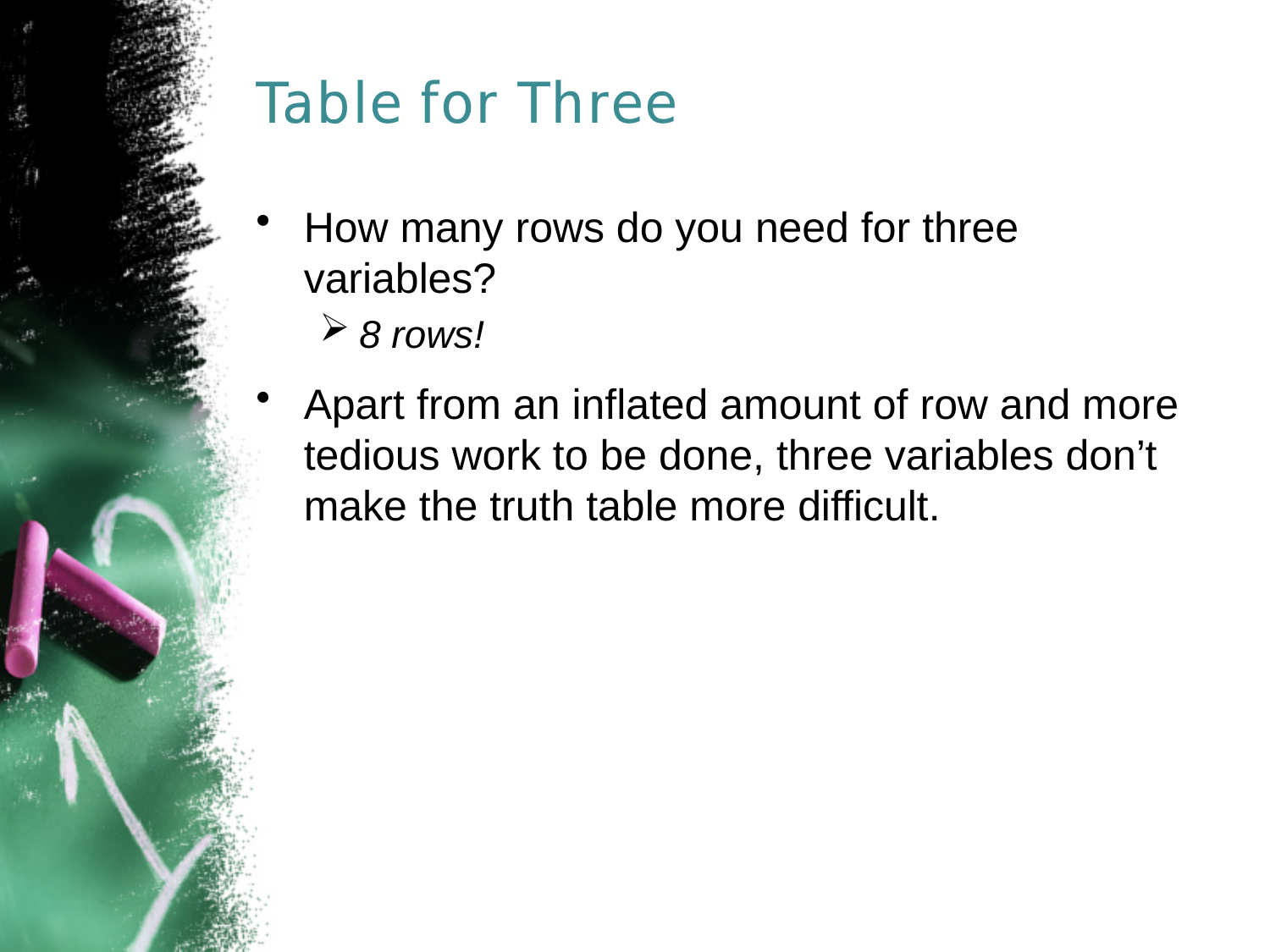

# Table for Three
How many rows do you need for three variables?
8 rows!
Apart from an inflated amount of row and more tedious work to be done, three variables don’t make the truth table more difficult.